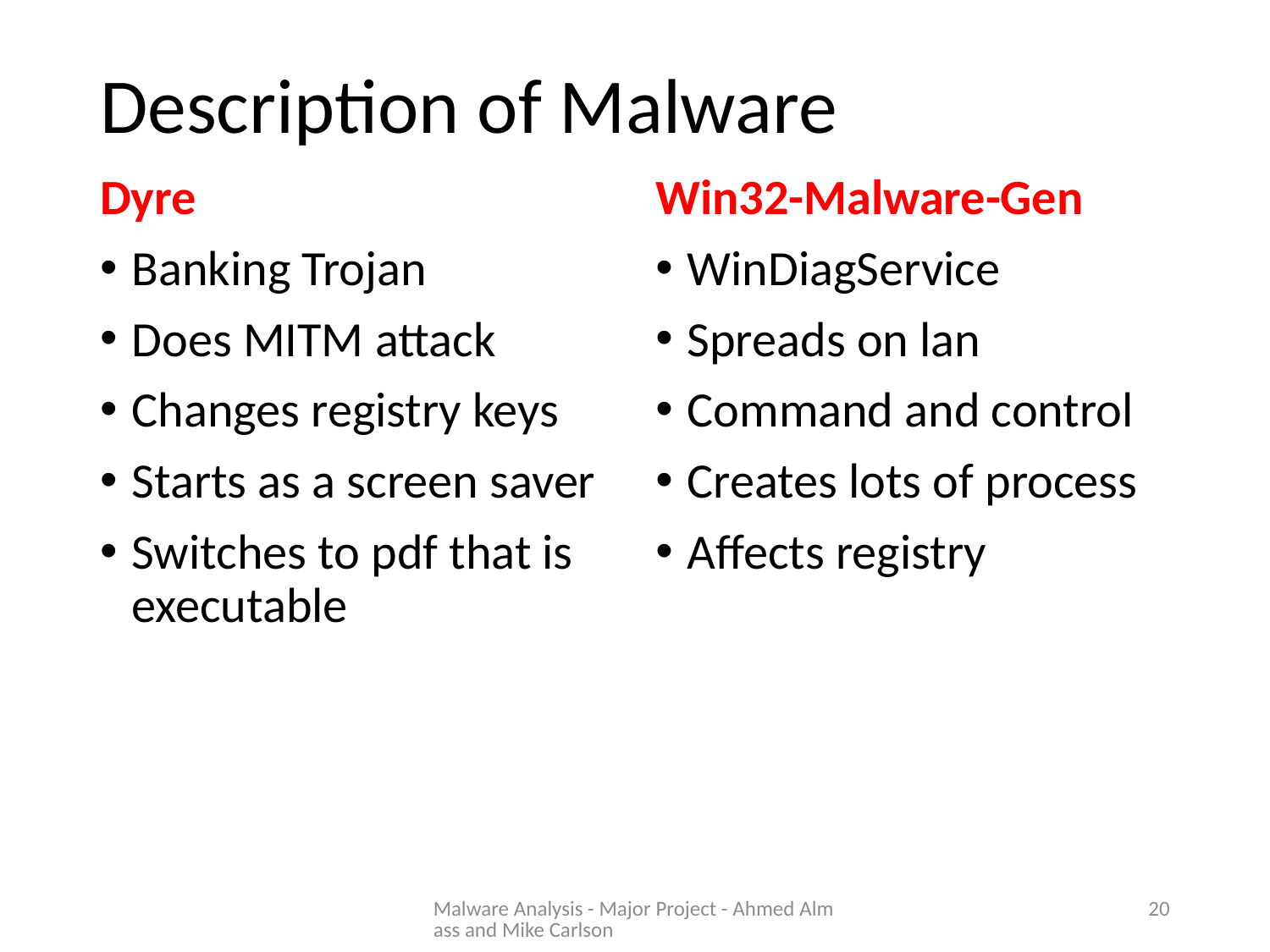

# Description of Malware
Dyre
Banking Trojan
Does MITM attack
Changes registry keys
Starts as a screen saver
Switches to pdf that is executable

Win32-Malware-Gen
WinDiagService
Spreads on lan
Command and control
Creates lots of process
Affects registry
Malware Analysis - Major Project - Ahmed Almass and Mike Carlson
20